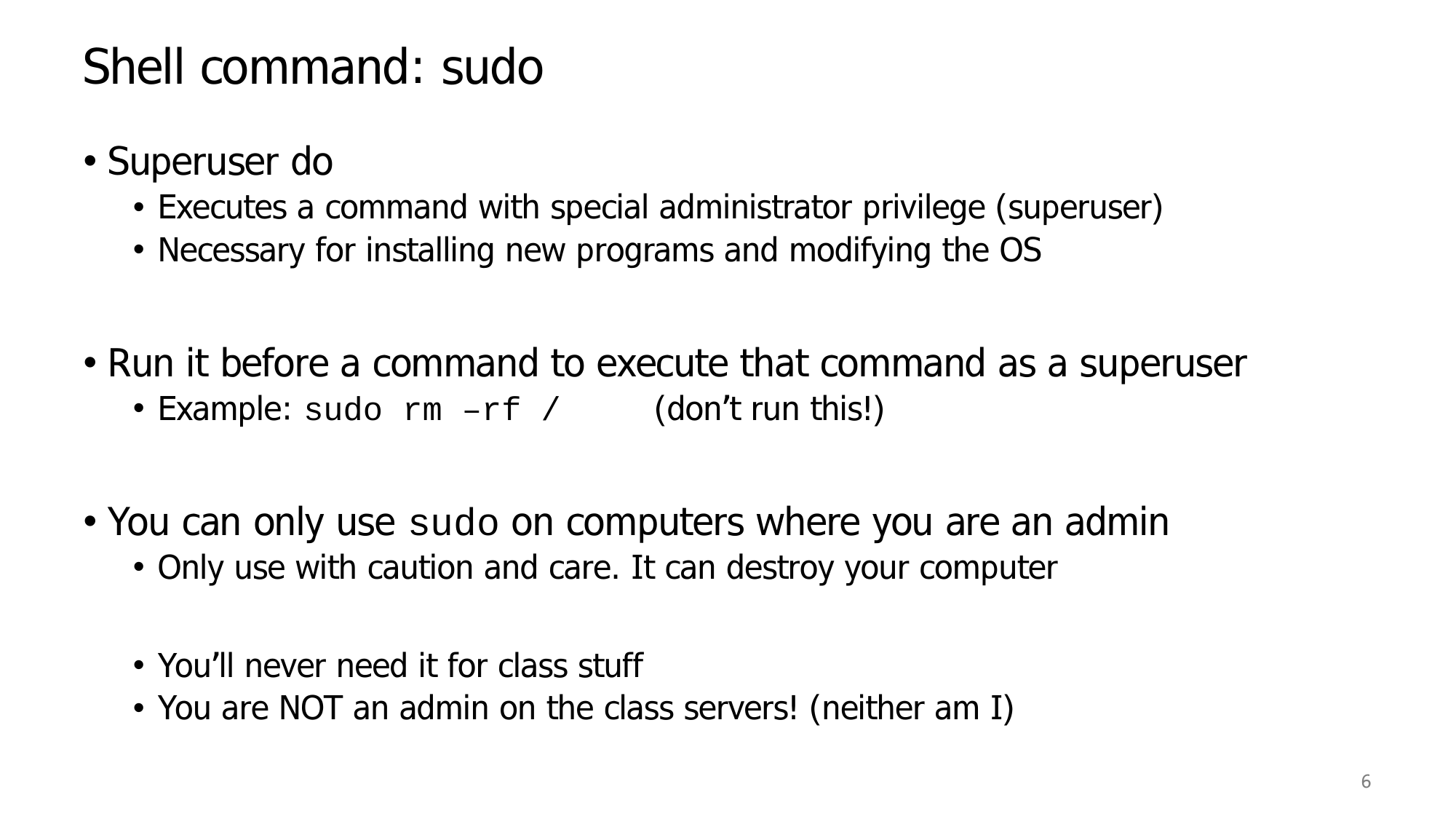

# Shell command: sudo
Superuser do
Executes a command with special administrator privilege (superuser)
Necessary for installing new programs and modifying the OS

Run it before a command to execute that command as a superuser
Example: sudo rm –rf /	(don’t run this!)

You can only use sudo on computers where you are an admin
Only use with caution and care. It can destroy your computer

You’ll never need it for class stuff
You are NOT an admin on the class servers! (neither am I)
6